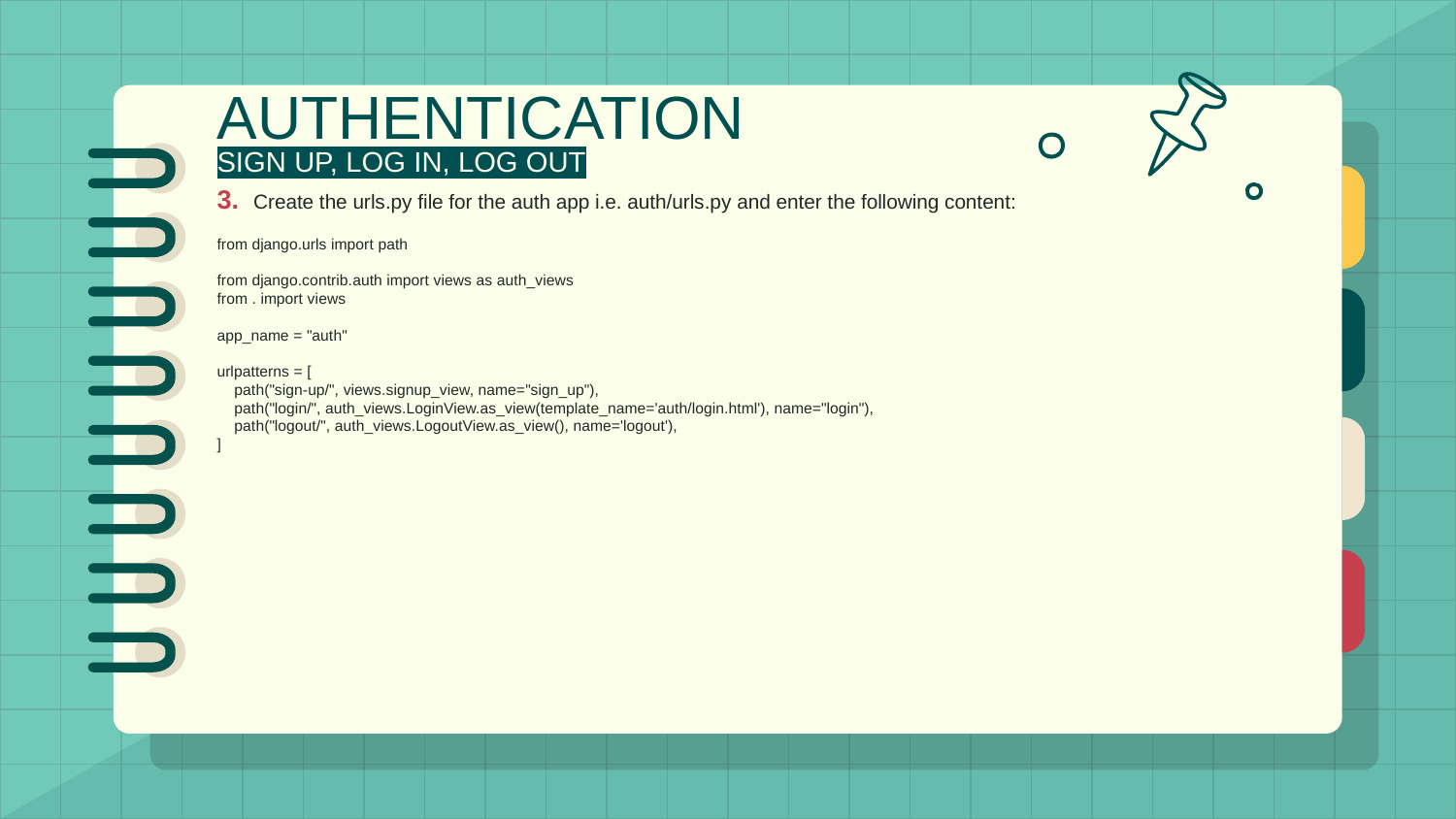

# AUTHENTICATION

SIGN UP, LOG IN, LOG OUT

3.  Create the urls.py file for the auth app i.e. auth/urls.py and enter the following content:
from django.urls import path

from django.contrib.auth import views as auth_views
from . import views

app_name = "auth"

urlpatterns = [
    path("sign-up/", views.signup_view, name="sign_up"),
    path("login/", auth_views.LoginView.as_view(template_name='auth/login.html'), name="login"),
    path("logout/", auth_views.LogoutView.as_view(), name='logout'),
]